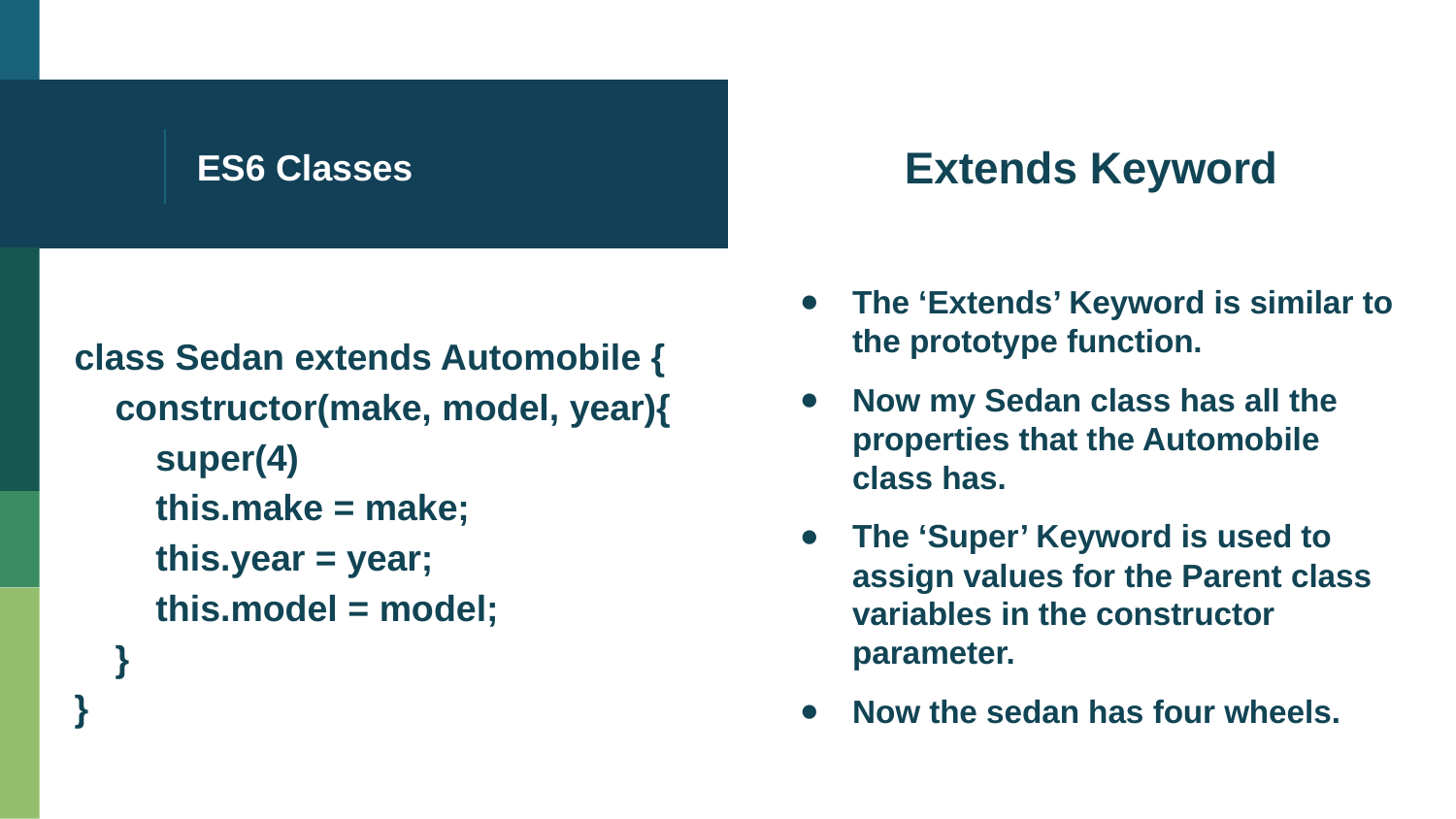

# ES6 Classes
Extends Keyword
The ‘Extends’ Keyword is similar to the prototype function.
Now my Sedan class has all the properties that the Automobile class has.
The ‘Super’ Keyword is used to assign values for the Parent class variables in the constructor parameter.
Now the sedan has four wheels.
class Sedan extends Automobile {
    constructor(make, model, year){
        super(4)
        this.make = make;
        this.year = year;
        this.model = model;
    }
}